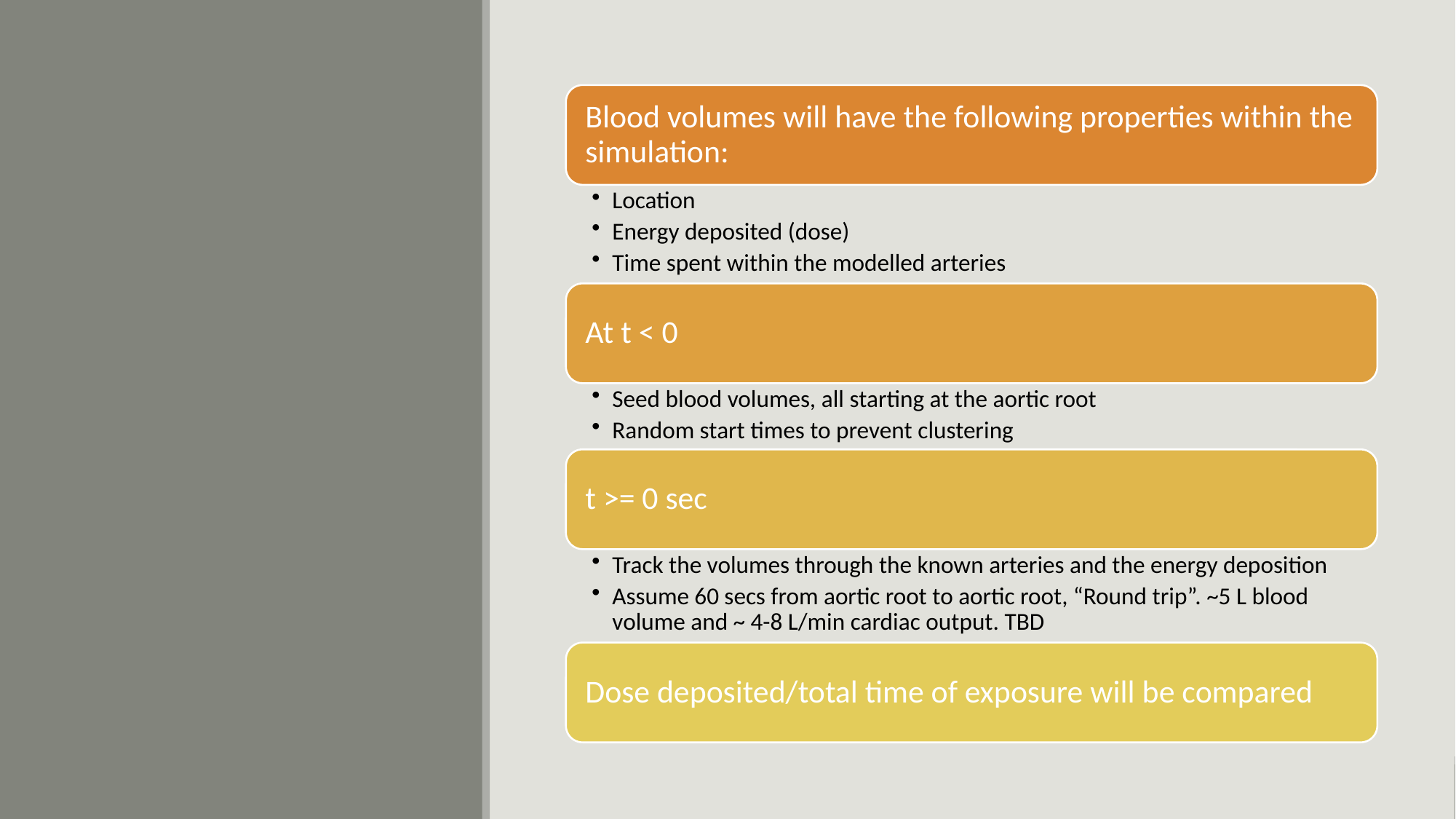

Blood volumes will have the following properties within the simulation:
Location
Energy deposited (dose)
Time spent within the modelled arteries
At t < 0
Seed blood volumes, all starting at the aortic root
Random start times to prevent clustering
t >= 0 sec
Track the volumes through the known arteries and the energy deposition
Assume 60 secs from aortic root to aortic root, “Round trip”. ~5 L blood volume and ~ 4-8 L/min cardiac output. TBD
Dose deposited/total time of exposure will be compared